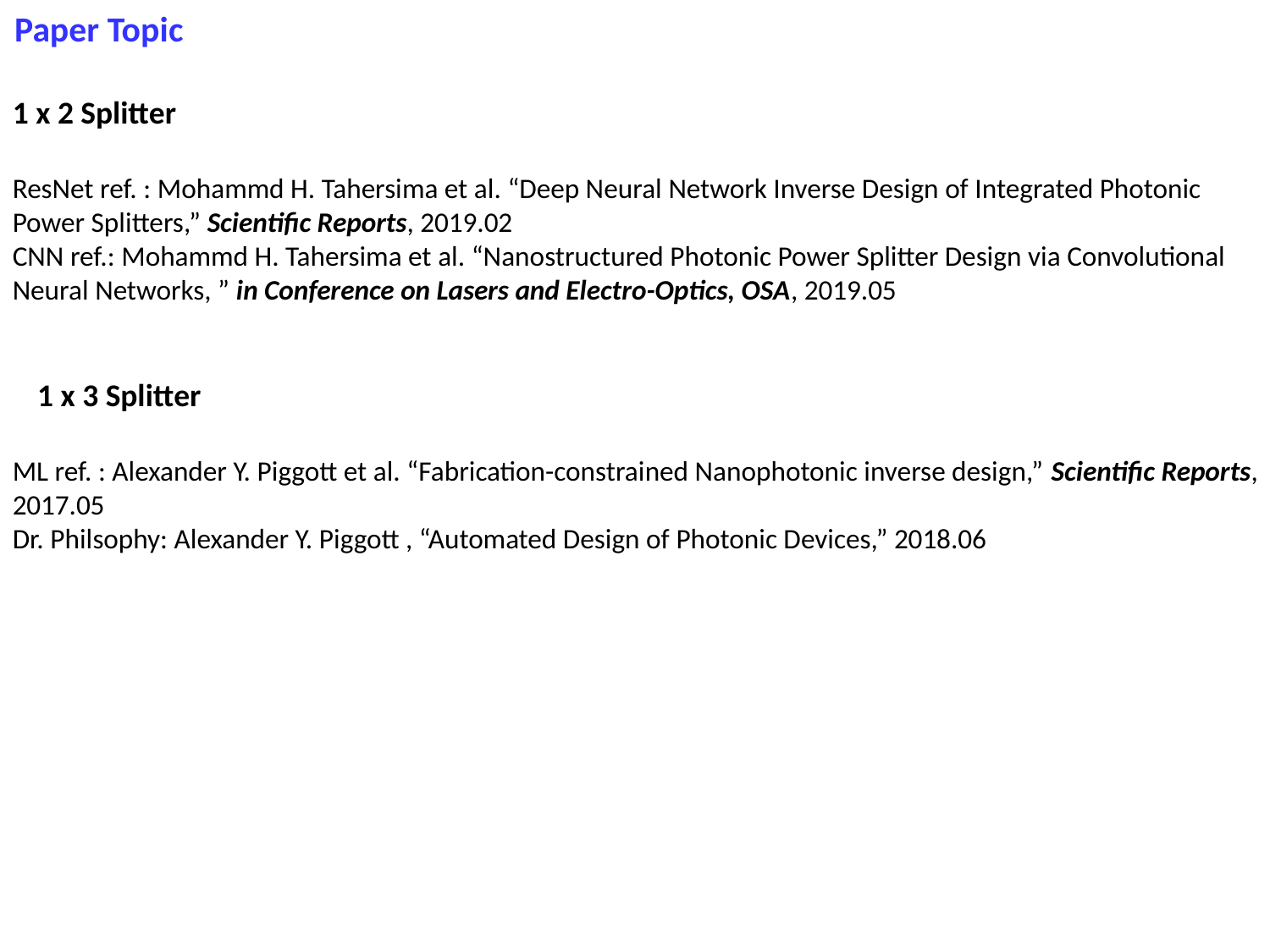

Paper Topic
1 x 2 Splitter
ResNet ref. : Mohammd H. Tahersima et al. “Deep Neural Network Inverse Design of Integrated Photonic Power Splitters,” Scientific Reports, 2019.02
CNN ref.: Mohammd H. Tahersima et al. “Nanostructured Photonic Power Splitter Design via Convolutional Neural Networks, ” in Conference on Lasers and Electro-Optics, OSA, 2019.05
1 x 3 Splitter
ML ref. : Alexander Y. Piggott et al. “Fabrication-constrained Nanophotonic inverse design,” Scientific Reports, 2017.05
Dr. Philsophy: Alexander Y. Piggott , “Automated Design of Photonic Devices,” 2018.06